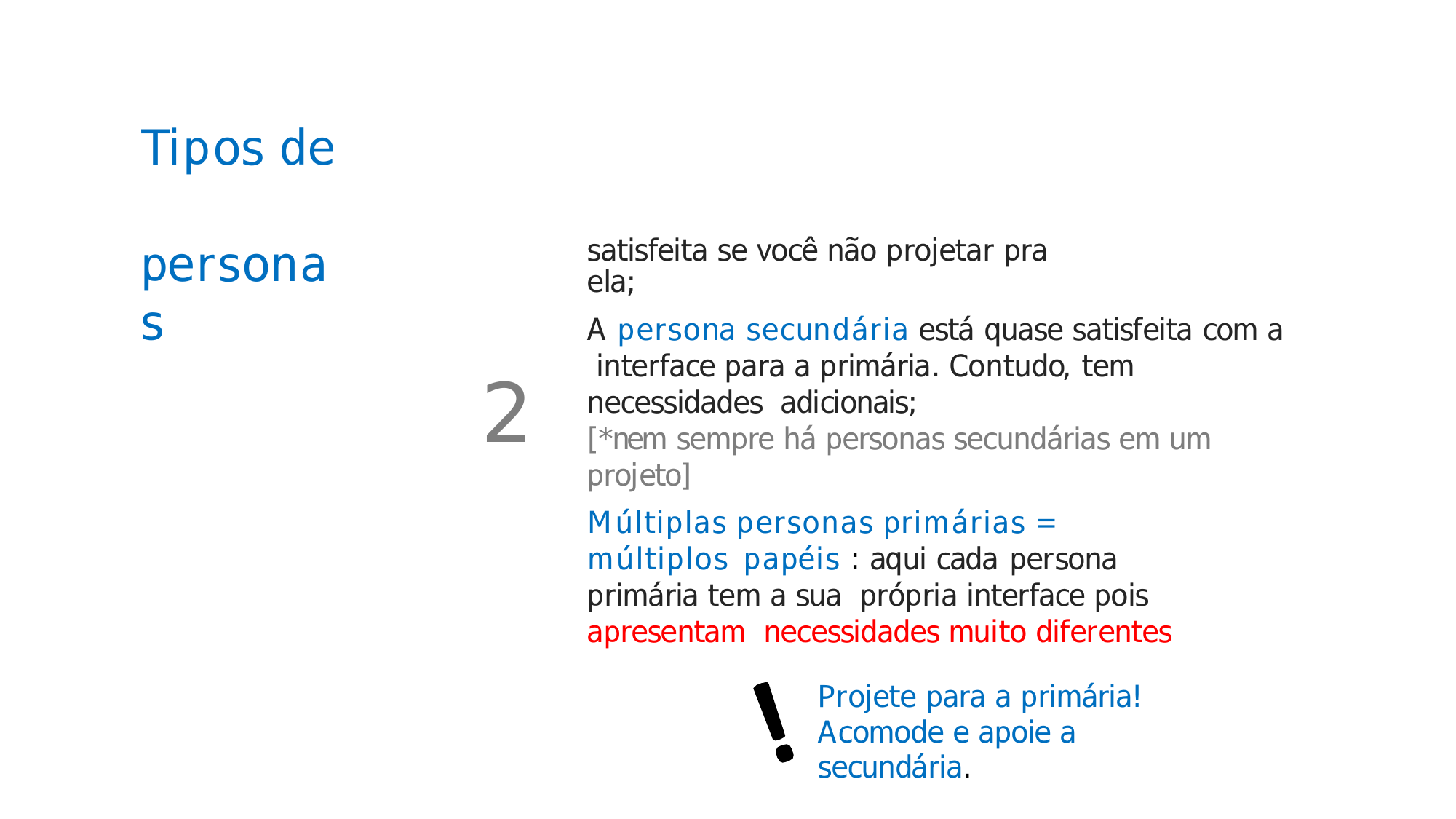

# Tipos de  personas
1	Uma persona primária não ficará
satisfeita se você não projetar pra ela;

2
A persona secundária está quase satisfeita com a  interface para a primária. Contudo, tem necessidades  adicionais;
[*nem sempre há personas secundárias em um projeto]
Múltiplas personas primárias = múltiplos  papéis : aqui cada persona primária tem a sua  própria interface pois apresentam  necessidades muito diferentes
Projete para a primária!  Acomode e apoie a secundária.